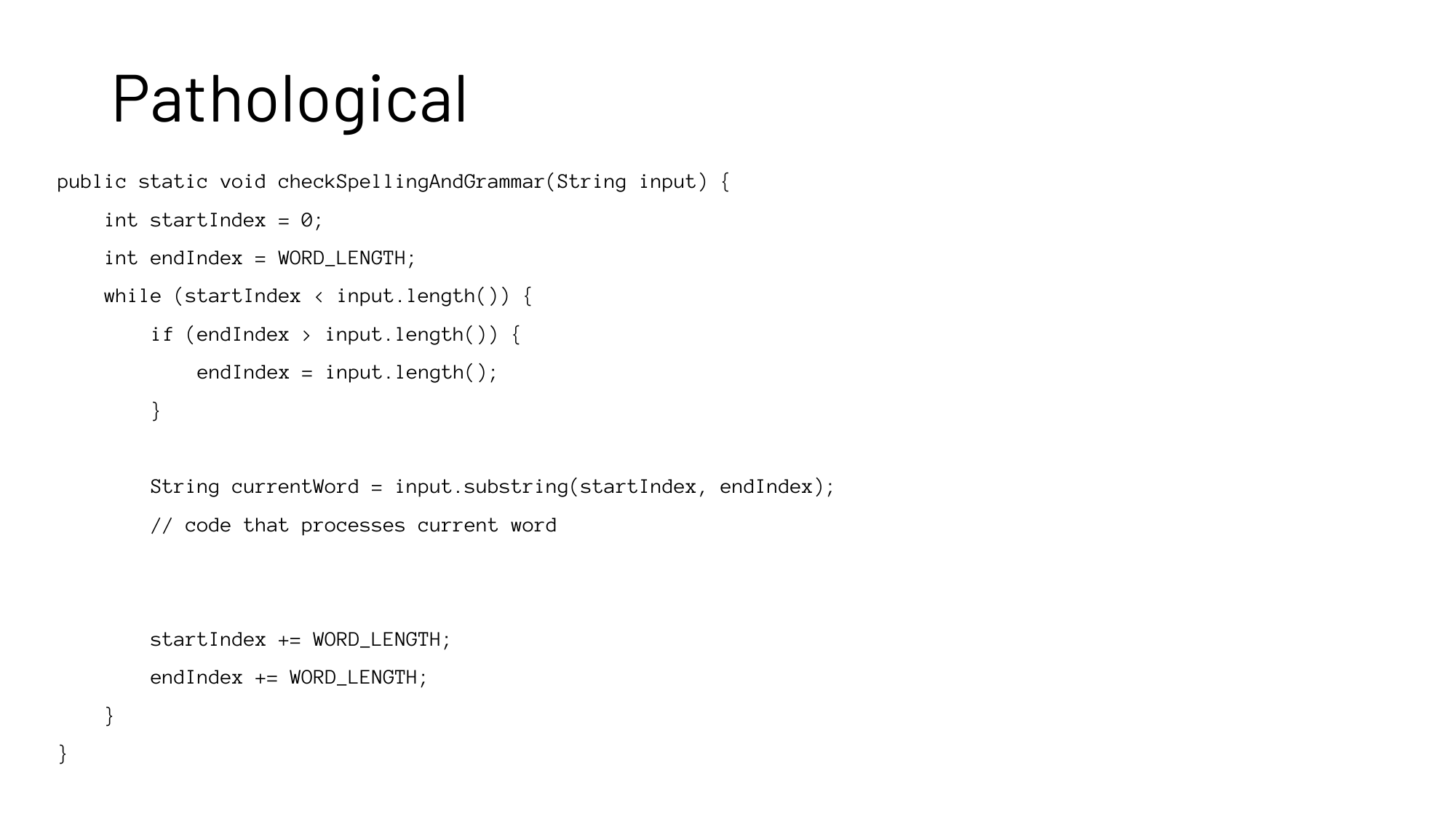

# Pathological
public static void checkSpellingAndGrammar(String input) {
    int startIndex = 0;
    int endIndex = WORD_LENGTH;
    while (startIndex < input.length()) {
        if (endIndex > input.length()) {
            endIndex = input.length();
        }

        String currentWord = input.substring(startIndex, endIndex);
        // code that processes current word

        startIndex += WORD_LENGTH;
        endIndex += WORD_LENGTH;
    }
}